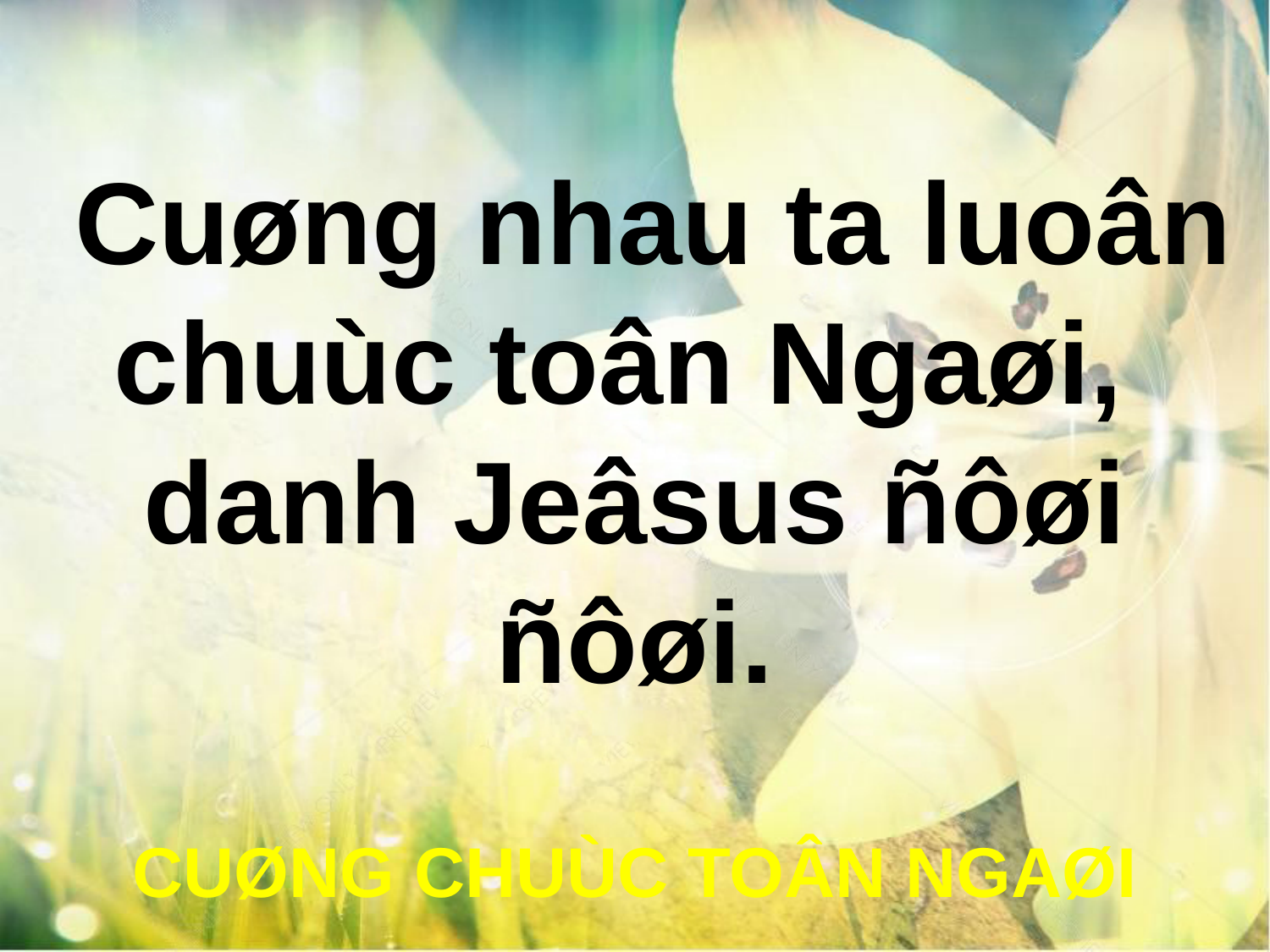

Cuøng nhau ta luoân chuùc toân Ngaøi,
danh Jeâsus ñôøi ñôøi.
CUØNG CHUÙC TOÂN NGAØI